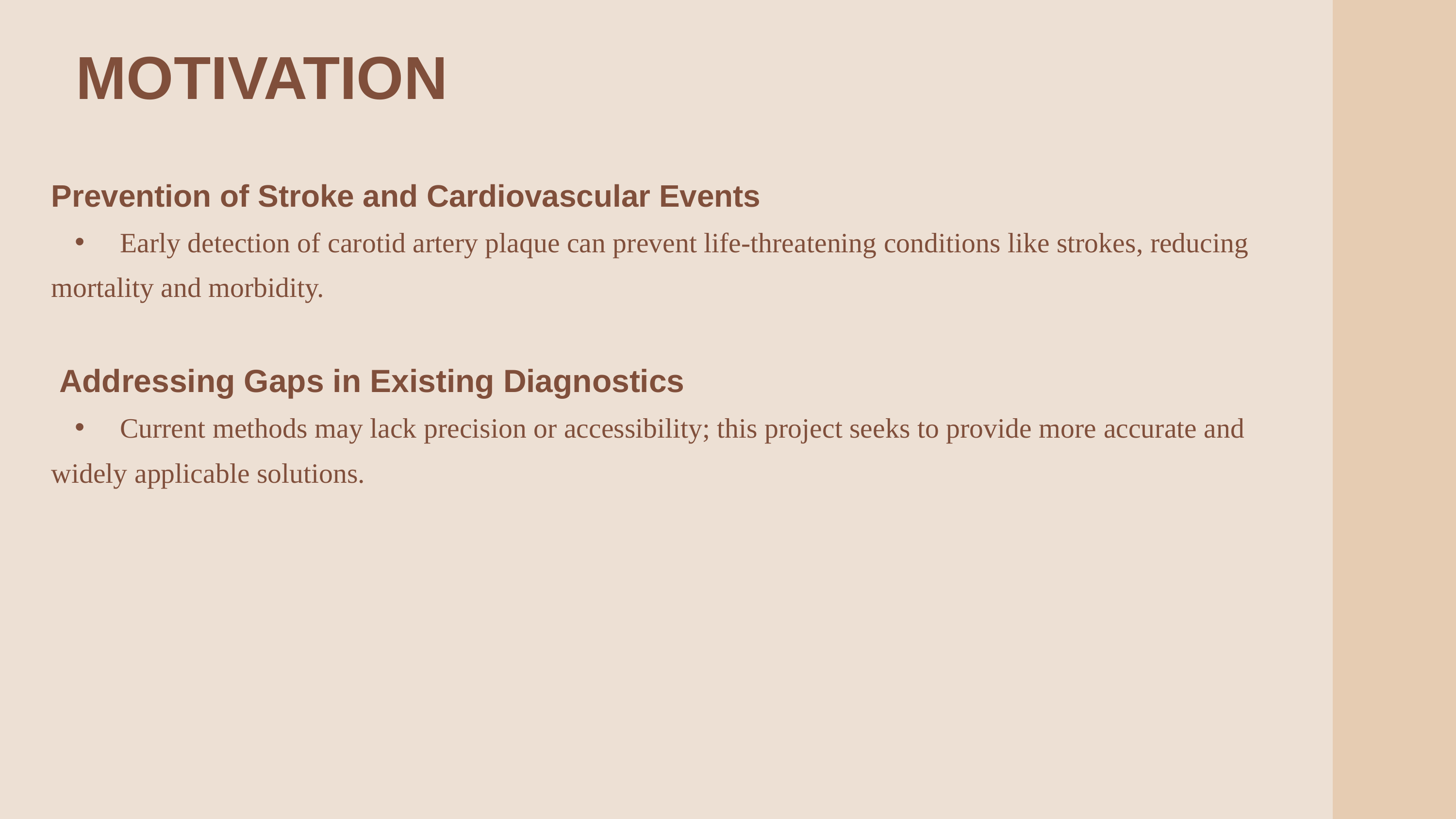

MOTIVATION
Prevention of Stroke and Cardiovascular Events
   Early detection of carotid artery plaque can prevent life-threatening conditions like strokes, reducing
mortality and morbidity.

 Addressing Gaps in Existing Diagnostics
   Current methods may lack precision or accessibility; this project seeks to provide more accurate and
widely applicable solutions.